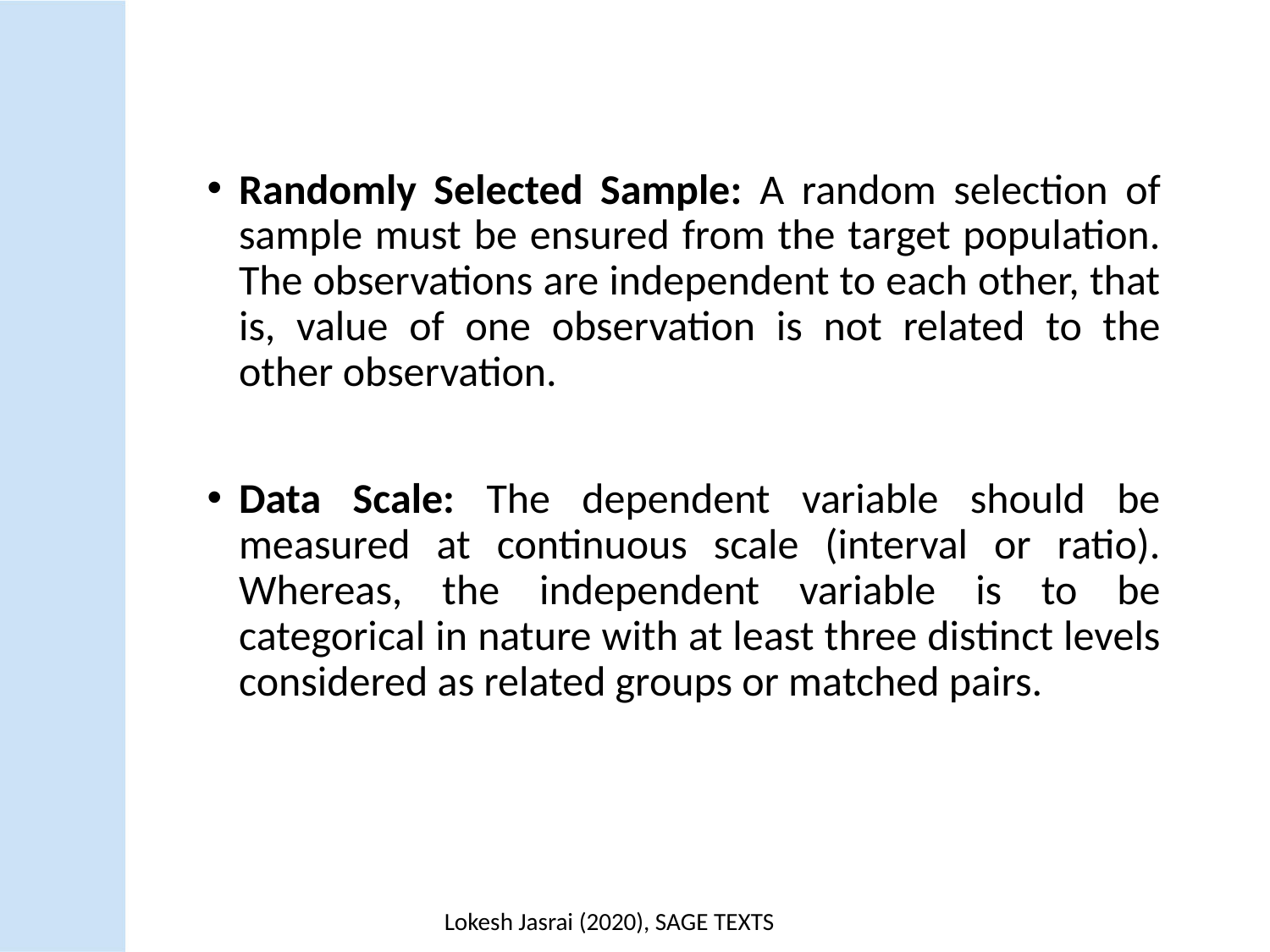

Randomly Selected Sample: A random selection of sample must be ensured from the target population. The observations are independent to each other, that is, value of one observation is not related to the other observation.

Data Scale: The dependent variable should be measured at continuous scale (interval or ratio). Whereas, the independent variable is to be categorical in nature with at least three distinct levels considered as related groups or matched pairs.

Lokesh Jasrai (2020), SAGE TEXTS